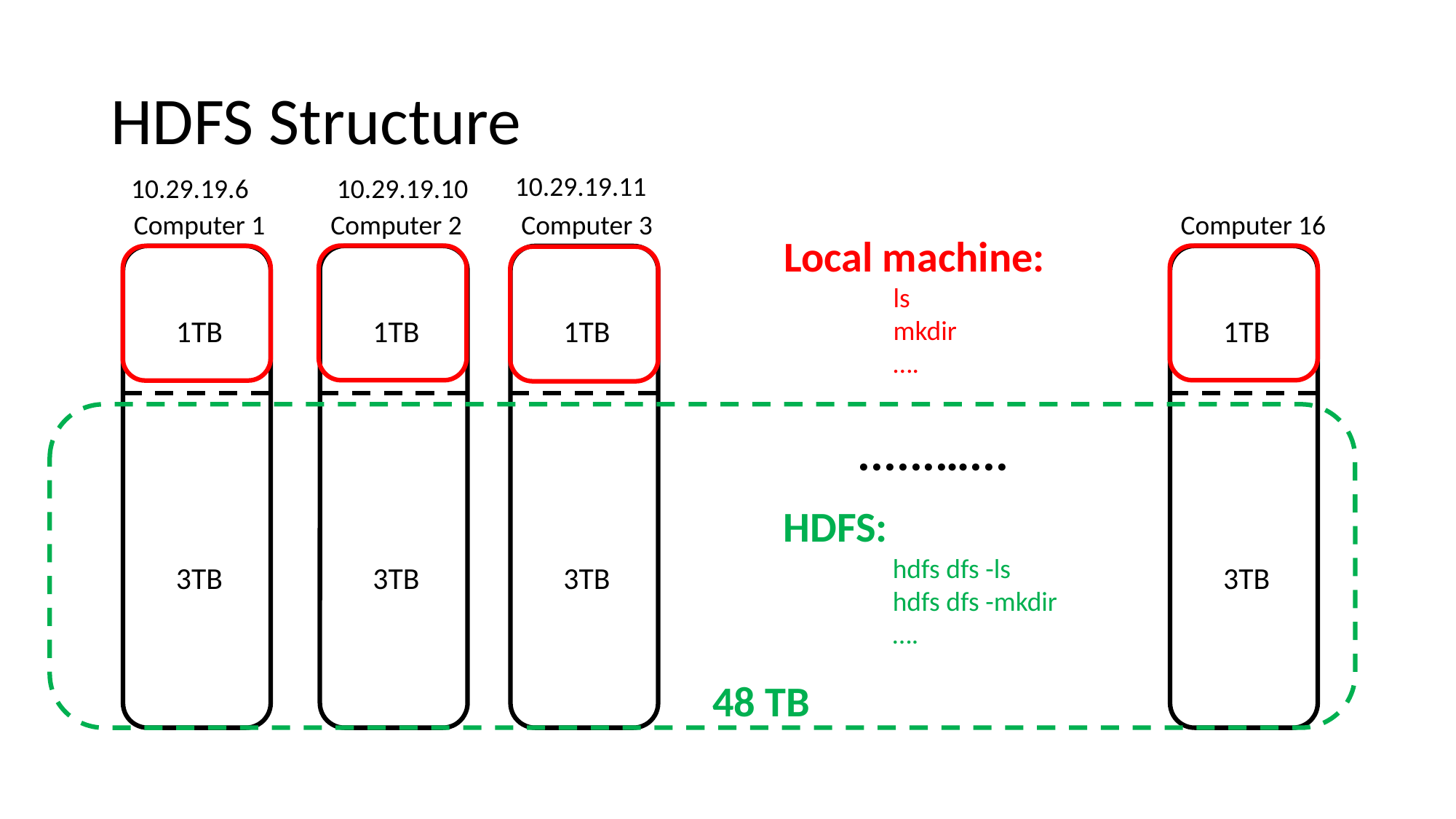

# HDFS Structure
10.29.19.11
10.29.19.6
10.29.19.10
Computer 1

1TB
3TB
Computer 2

1TB
3TB
Computer 3

1TB
3TB
Computer 16

1TB
3TB
......…...
Local machine:
	ls
	mkdir
	….

48 TB
HDFS:
	hdfs dfs -ls
	hdfs dfs -mkdir
	….